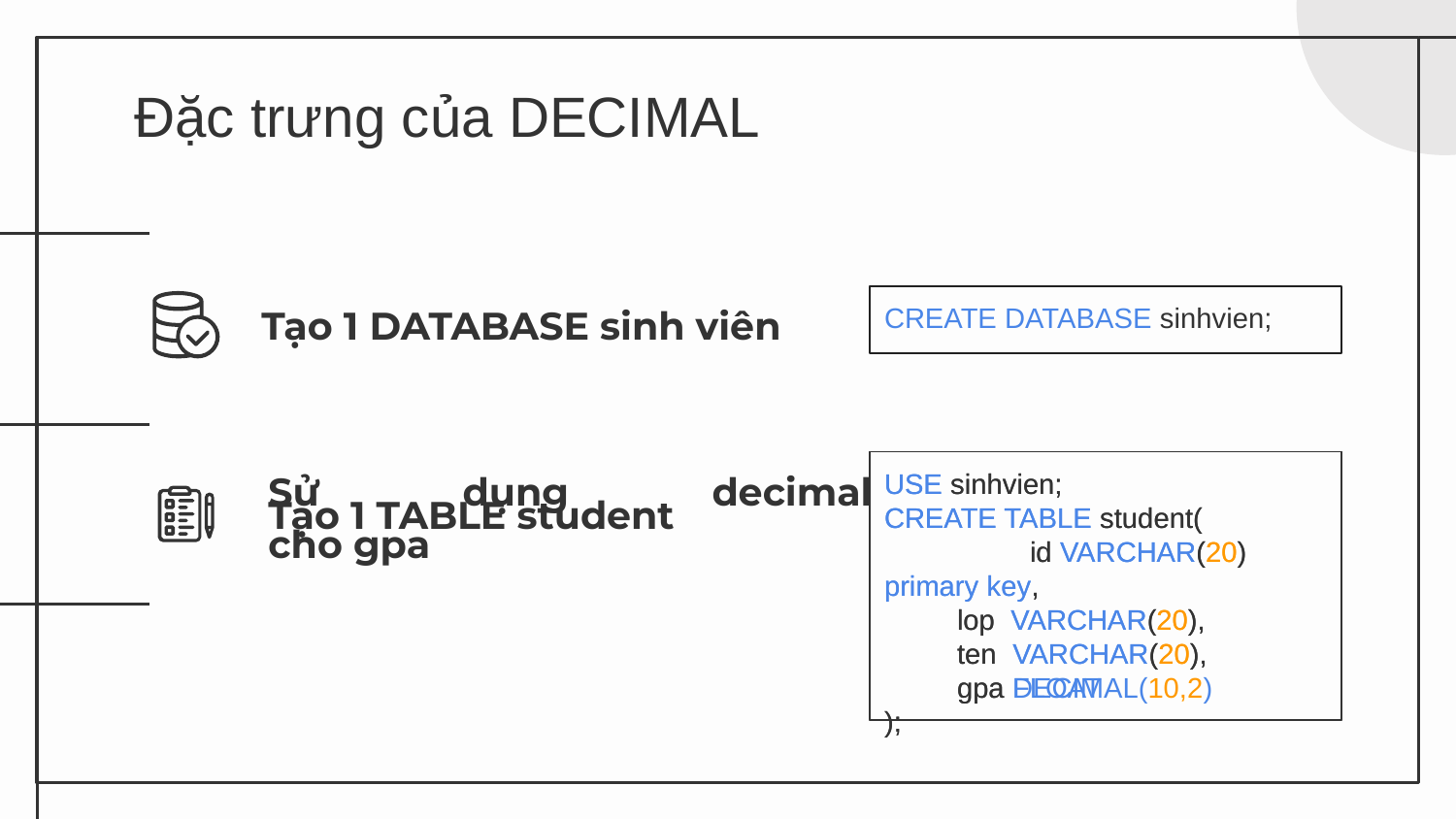

# Đặc trưng của DECIMAL
CREATE DATABASE sinhvien;
Tạo 1 DATABASE sinh viên

Sử dụng decimal
cho gpa
USE sinhvien;
CREATE TABLE student(
 	id VARCHAR(20) primary key,
lop  VARCHAR(20),
ten  VARCHAR(20),
gpa FLOAT
);
USE sinhvien;
CREATE TABLE student(
 	id VARCHAR(20) primary key,
lop  VARCHAR(20),
ten  VARCHAR(20),
gpa DECIMAL(10,2)
);
Tạo 1 TABLE student